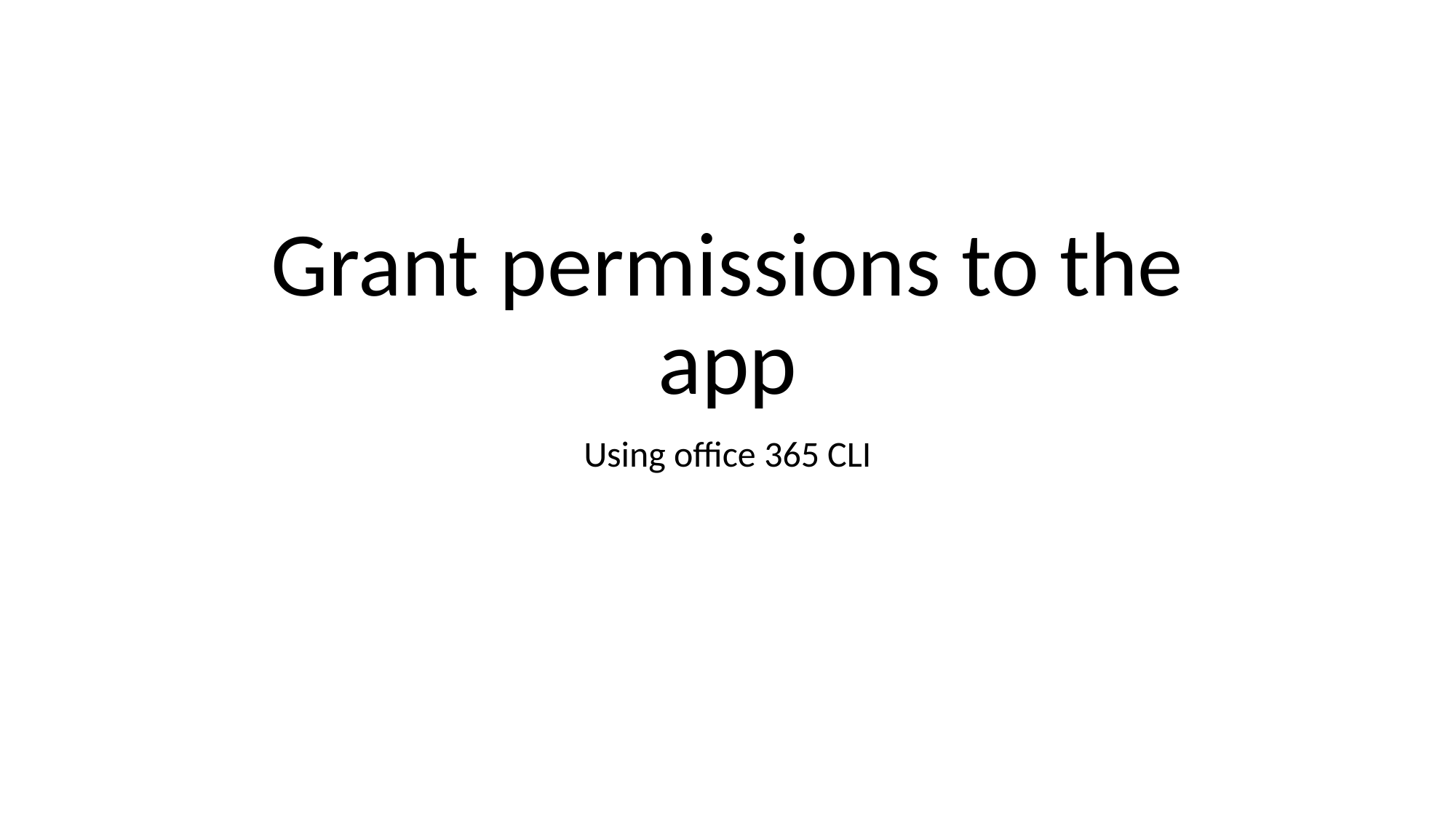

# Grant permissions to the app
Using office 365 CLI